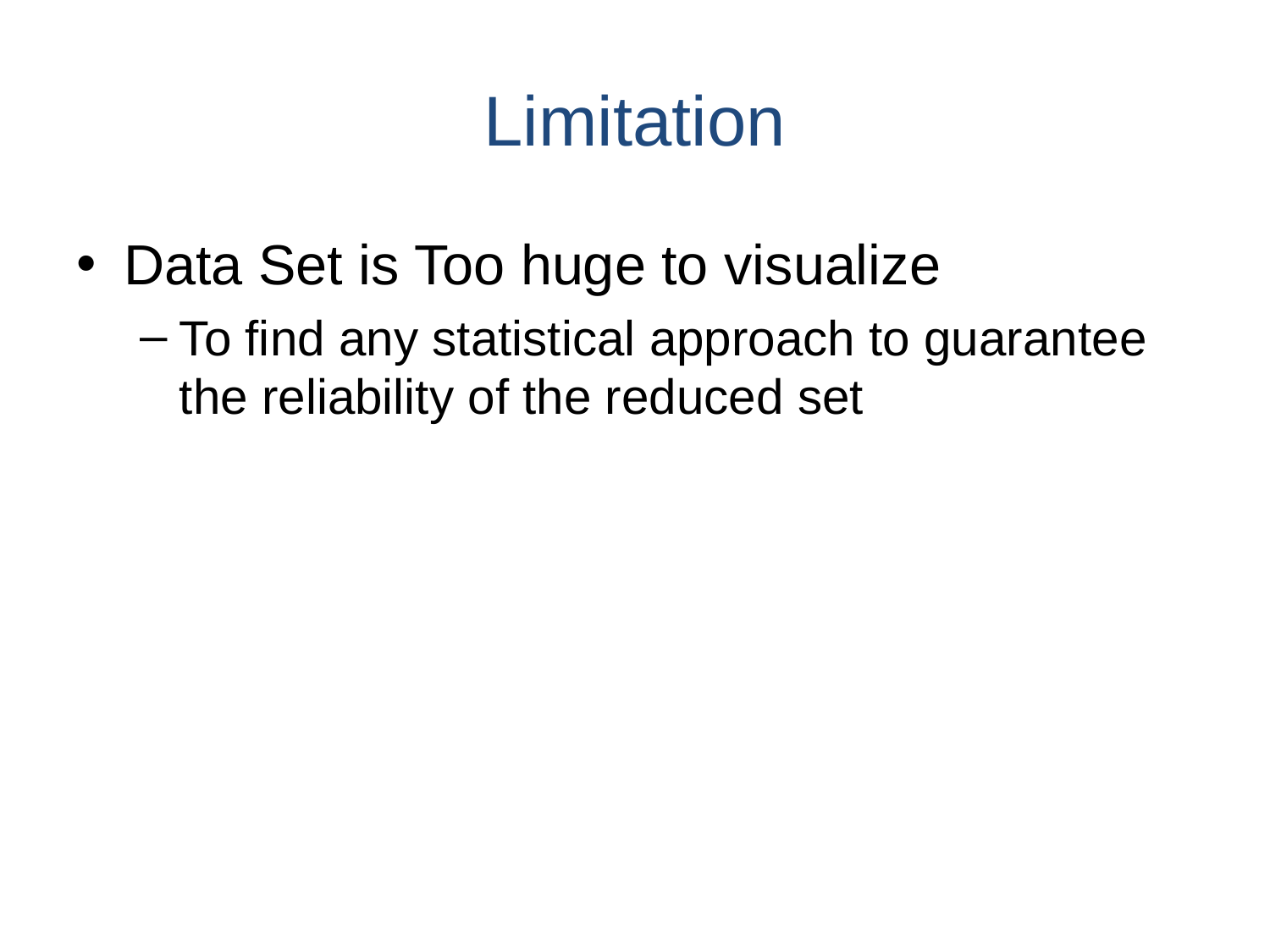

# Limitation
Data Set is Too huge to visualize
To find any statistical approach to guarantee the reliability of the reduced set